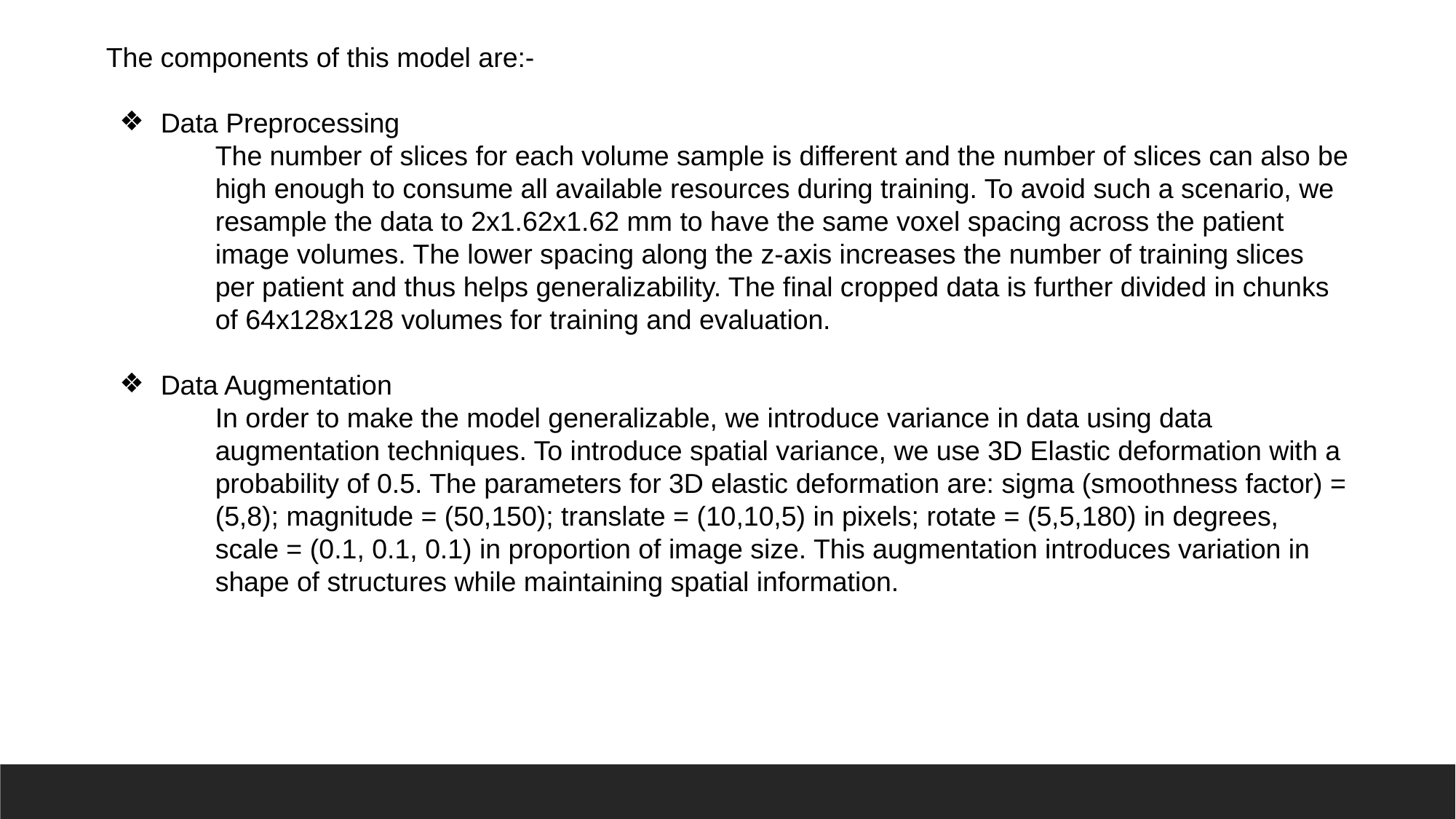

The components of this model are:-

Data Preprocessing
The number of slices for each volume sample is different and the number of slices can also be high enough to consume all available resources during training. To avoid such a scenario, we resample the data to 2x1.62x1.62 mm to have the same voxel spacing across the patient image volumes. The lower spacing along the z-axis increases the number of training slices per patient and thus helps generalizability. The final cropped data is further divided in chunks of 64x128x128 volumes for training and evaluation.

Data Augmentation
In order to make the model generalizable, we introduce variance in data using data augmentation techniques. To introduce spatial variance, we use 3D Elastic deformation with a probability of 0.5. The parameters for 3D elastic deformation are: sigma (smoothness factor) = (5,8); magnitude = (50,150); translate = (10,10,5) in pixels; rotate = (5,5,180) in degrees, scale = (0.1, 0.1, 0.1) in proportion of image size. This augmentation introduces variation in shape of structures while maintaining spatial information.